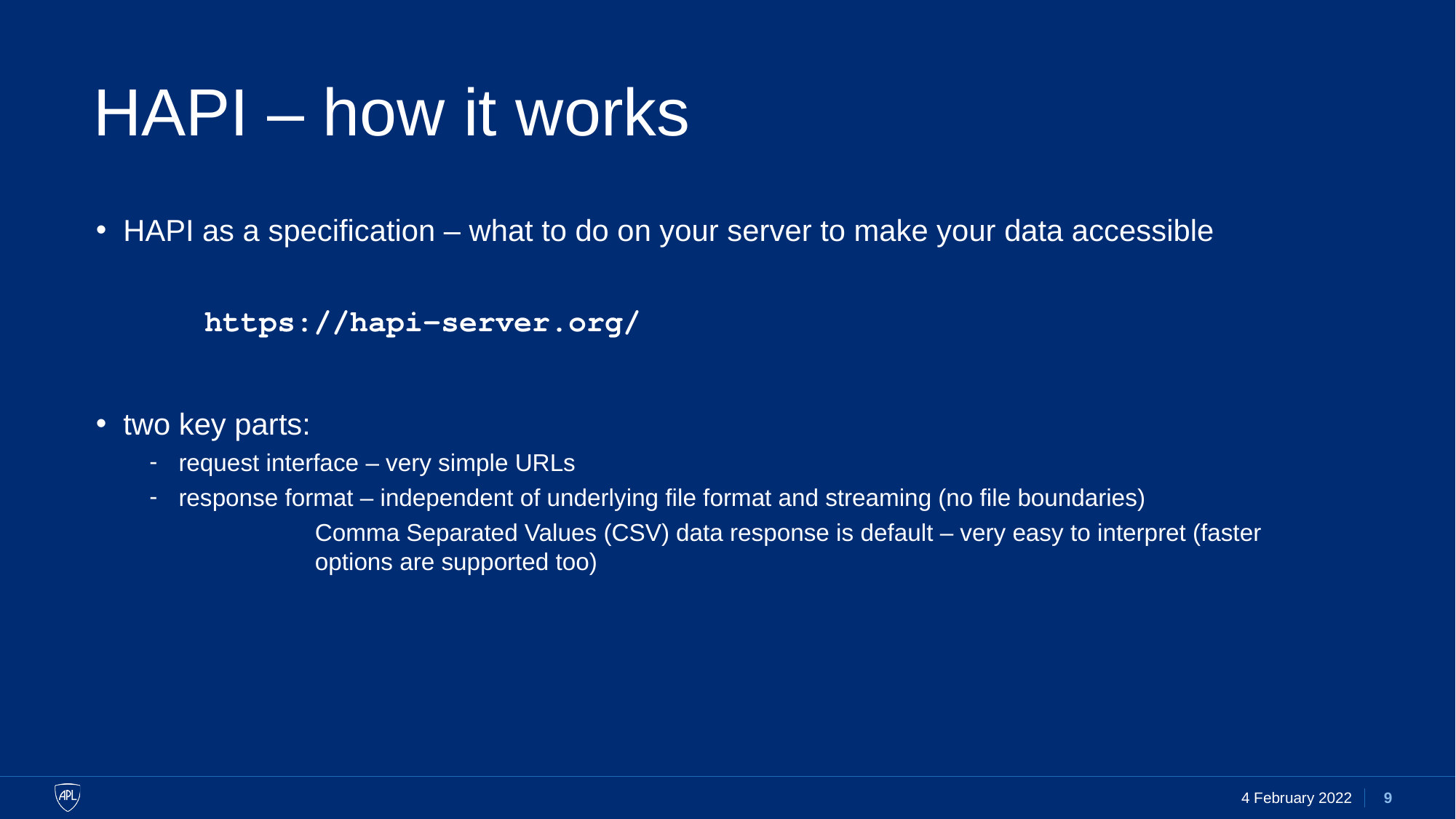

HAPI – how it works
HAPI as a specification – what to do on your server to make your data accessible

	https://hapi-server.org/

two key parts:
request interface – very simple URLs
response format – independent of underlying file format and streaming (no file boundaries)
Comma Separated Values (CSV) data response is default – very easy to interpret (faster options are supported too)

4 February 2022
9